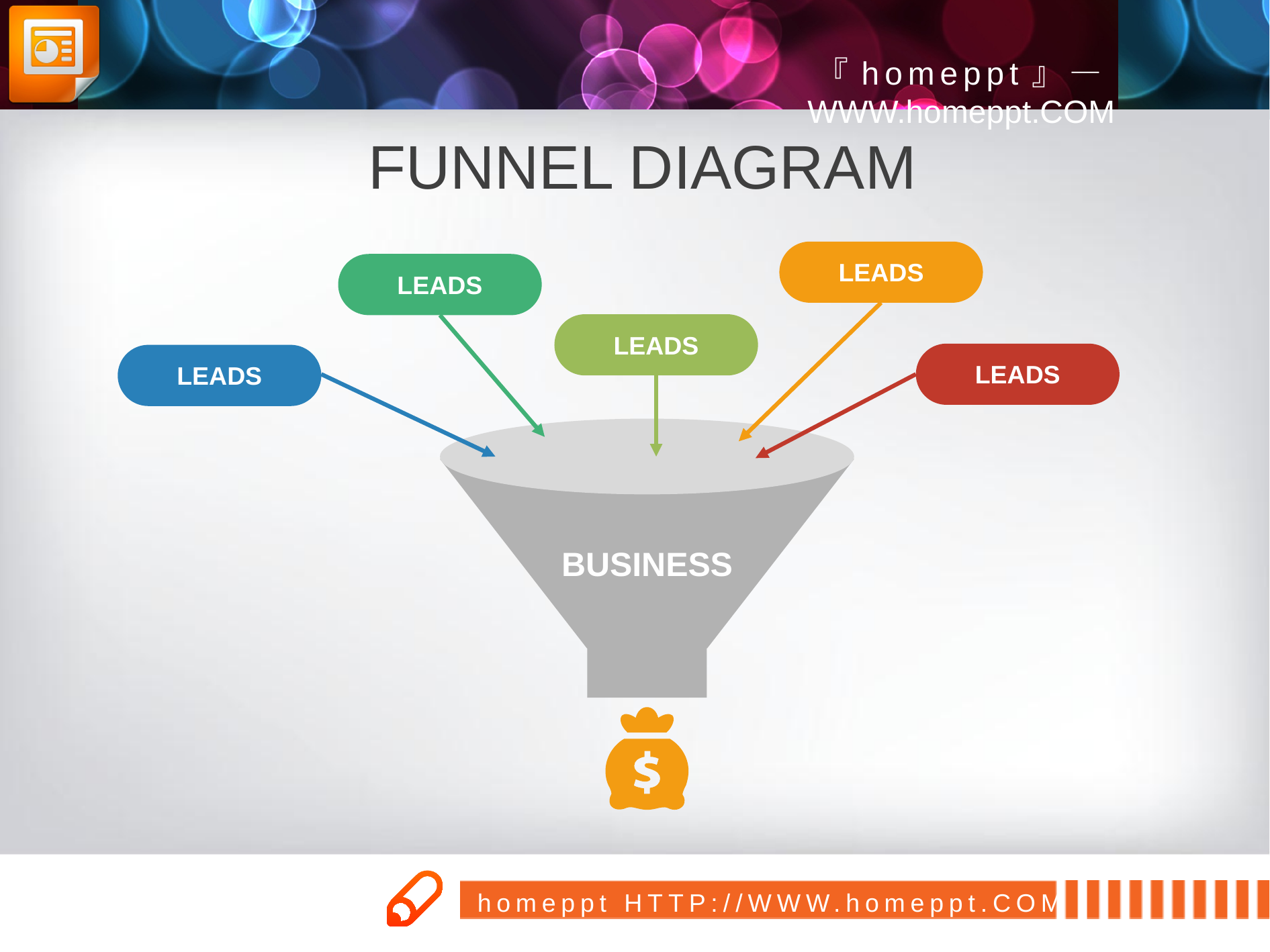

FUNNEL DIAGRAM

LEADS

LEADS

LEADS

LEADS
LEADS

BUSINESS